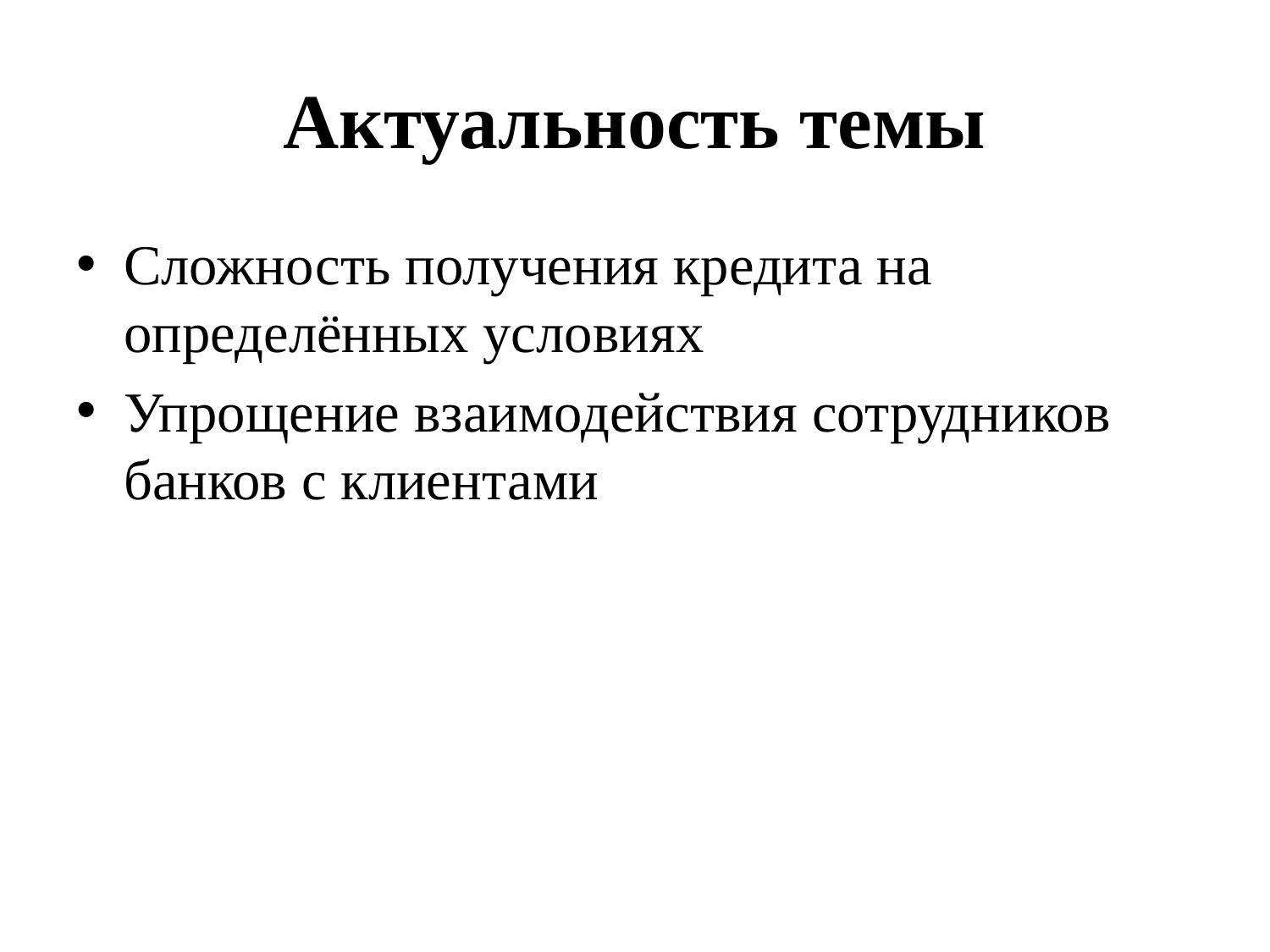

# Актуальность темы
Сложность получения кредита на определённых условиях
Упрощение взаимодействия сотрудников банков с клиентами